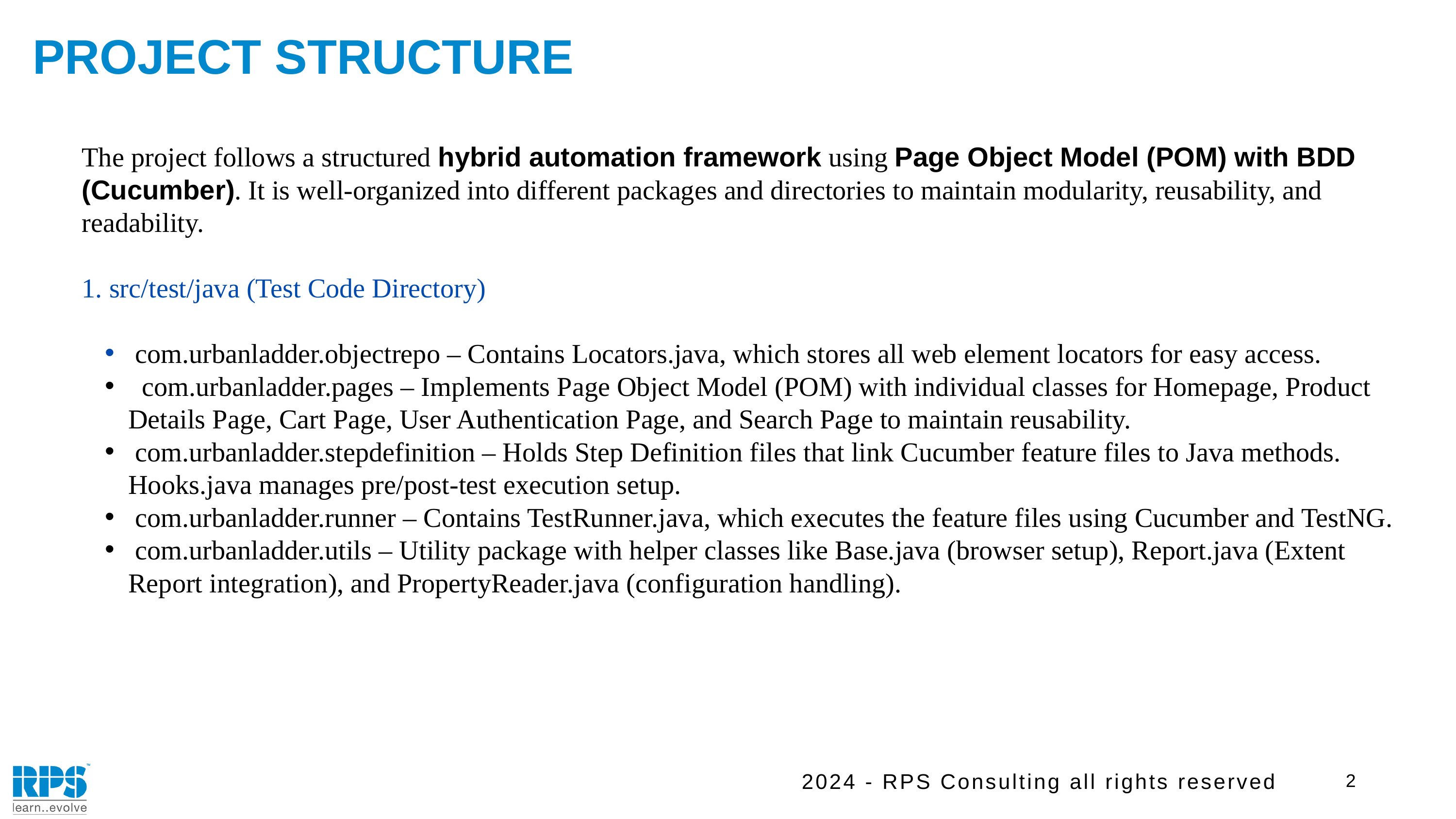

PROJECT STRUCTURE

The project follows a structured hybrid automation framework using Page Object Model (POM) with BDD (Cucumber). It is well-organized into different packages and directories to maintain modularity, reusability, and readability.

1. src/test/java (Test Code Directory)

 com.urbanladder.objectrepo – Contains Locators.java, which stores all web element locators for easy access.
  com.urbanladder.pages – Implements Page Object Model (POM) with individual classes for Homepage, Product Details Page, Cart Page, User Authentication Page, and Search Page to maintain reusability.
 com.urbanladder.stepdefinition – Holds Step Definition files that link Cucumber feature files to Java methods. Hooks.java manages pre/post-test execution setup.
 com.urbanladder.runner – Contains TestRunner.java, which executes the feature files using Cucumber and TestNG.
 com.urbanladder.utils – Utility package with helper classes like Base.java (browser setup), Report.java (Extent Report integration), and PropertyReader.java (configuration handling).

2

2024 - RPS Consulting all rights reserved